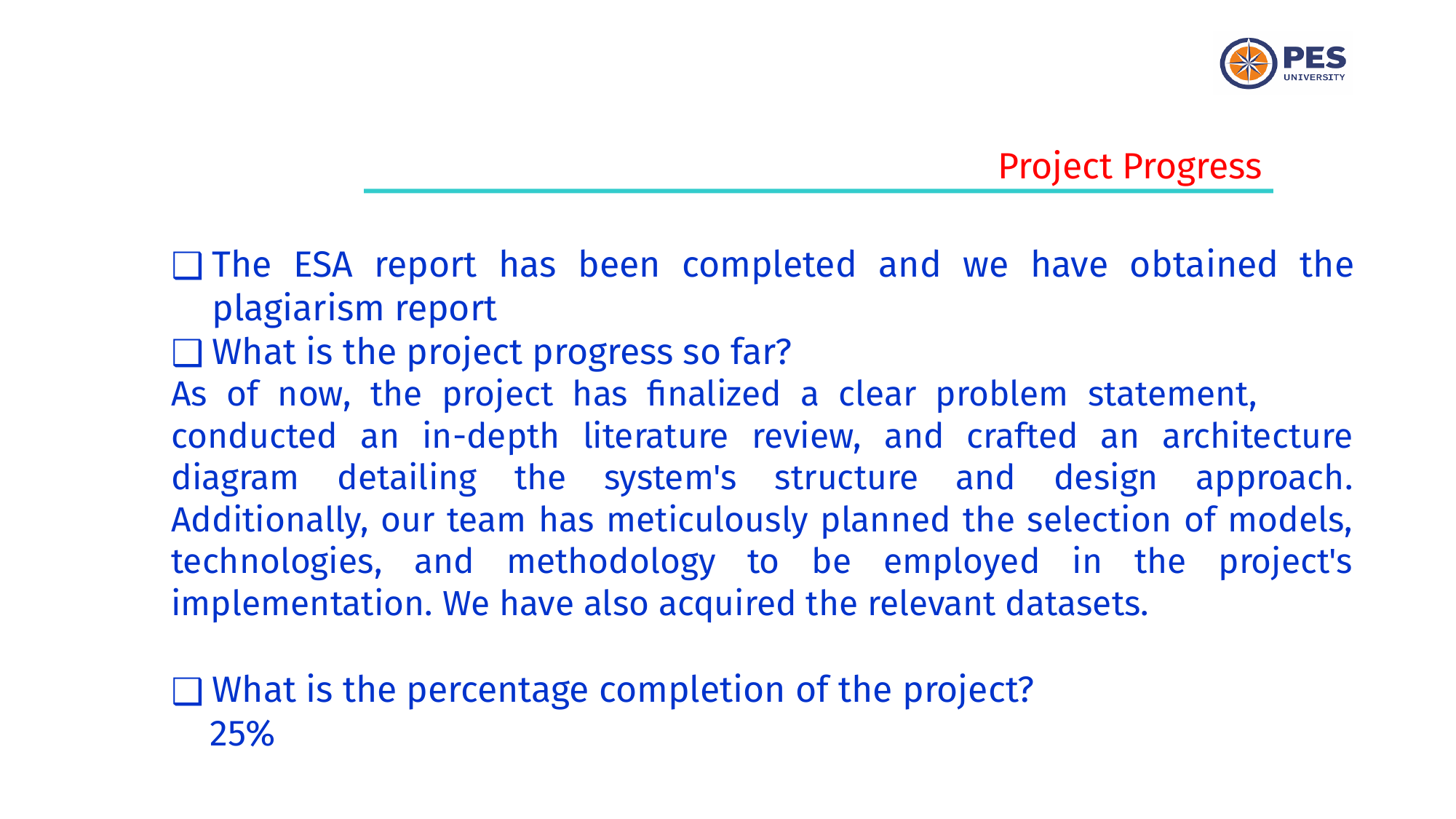

Project Progress

The ESA report has been completed and we have obtained the plagiarism report
What is the project progress so far?
As of now, the project has finalized a clear problem statement,      conducted an in-depth literature review, and crafted an architecture diagram detailing the system's structure and design approach. Additionally, our team has meticulously planned the selection of models, technologies, and methodology to be employed in the project's implementation. We have also acquired the relevant datasets.

What is the percentage completion of the project?
    25%